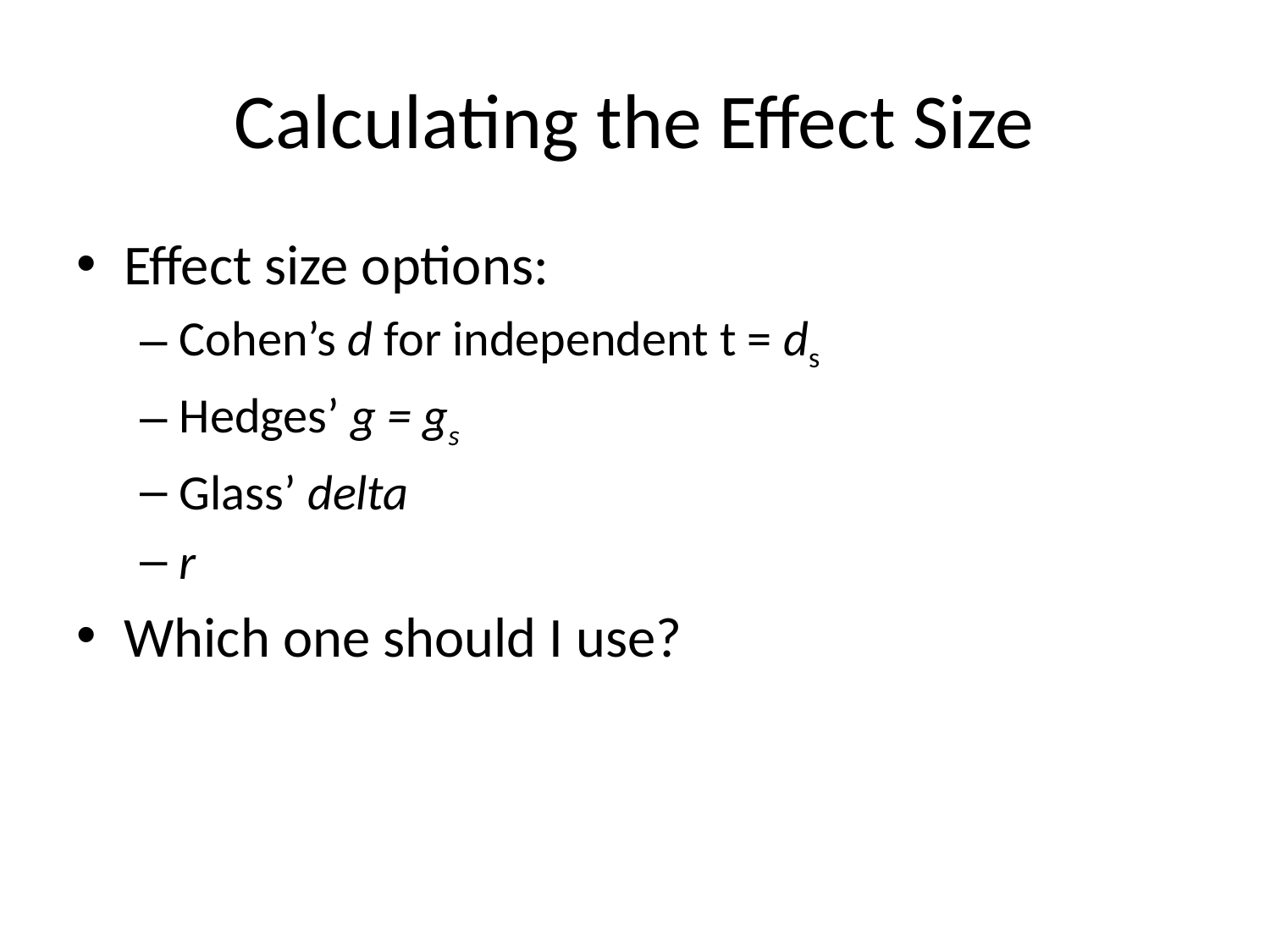

# Calculating the Effect Size
Effect size options:
Cohen’s d for independent t = ds
Hedges’ g = gs
Glass’ delta
r
Which one should I use?